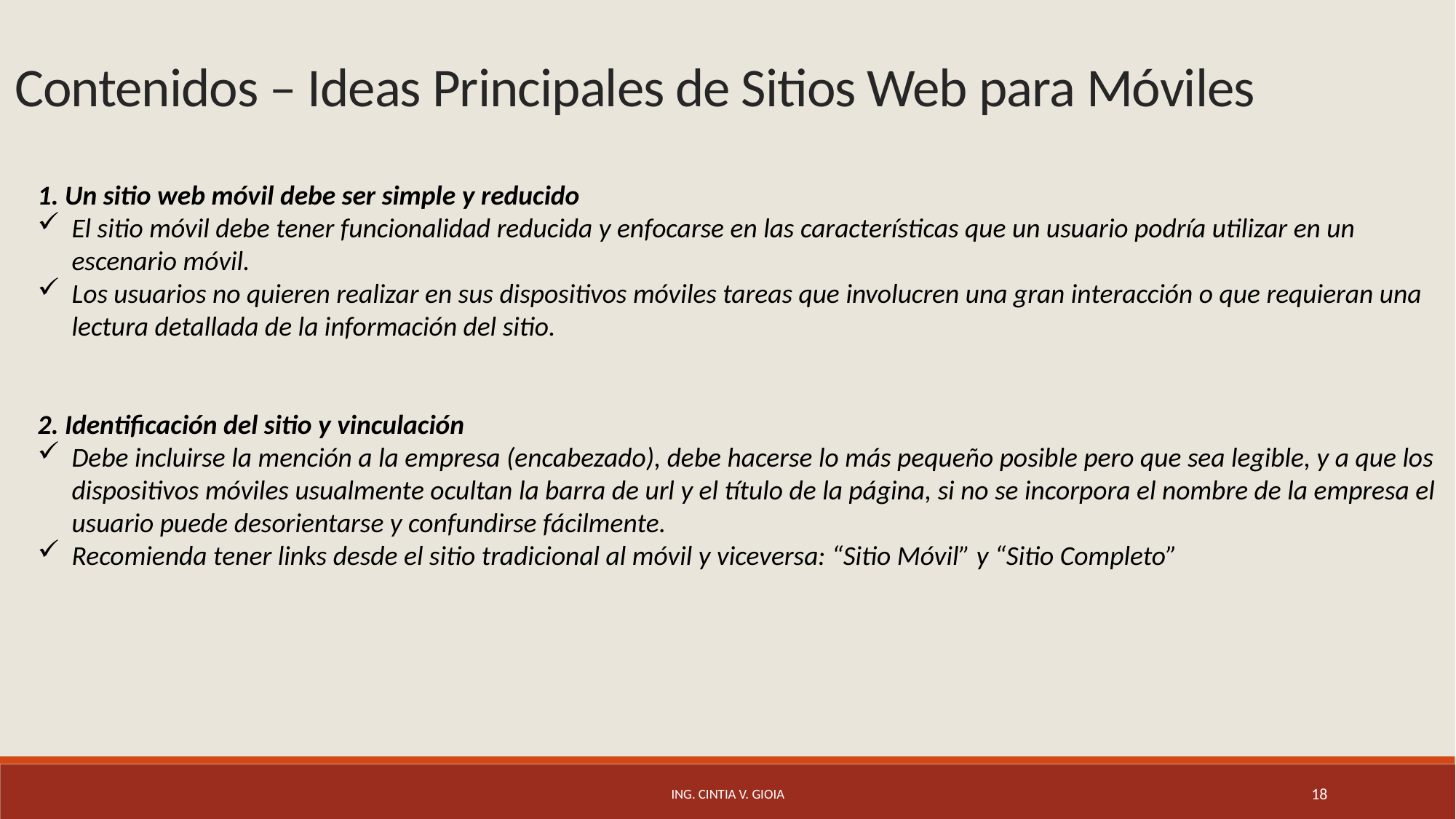

Contenidos – Ideas Principales de Sitios Web para Móviles
#

1. Un sitio web móvil debe ser simple y reducido
El sitio móvil debe tener funcionalidad reducida y enfocarse en las características que un usuario podría utilizar en un escenario móvil.
Los usuarios no quieren realizar en sus dispositivos móviles tareas que involucren una gran interacción o que requieran una lectura detallada de la información del sitio.

2. Identificación del sitio y vinculación
Debe incluirse la mención a la empresa (encabezado), debe hacerse lo más pequeño posible pero que sea legible, y a que los dispositivos móviles usualmente ocultan la barra de url y el título de la página, si no se incorpora el nombre de la empresa el usuario puede desorientarse y confundirse fácilmente.
Recomienda tener links desde el sitio tradicional al móvil y viceversa: “Sitio Móvil” y “Sitio Completo”

Ing. Cintia V. Gioia
18